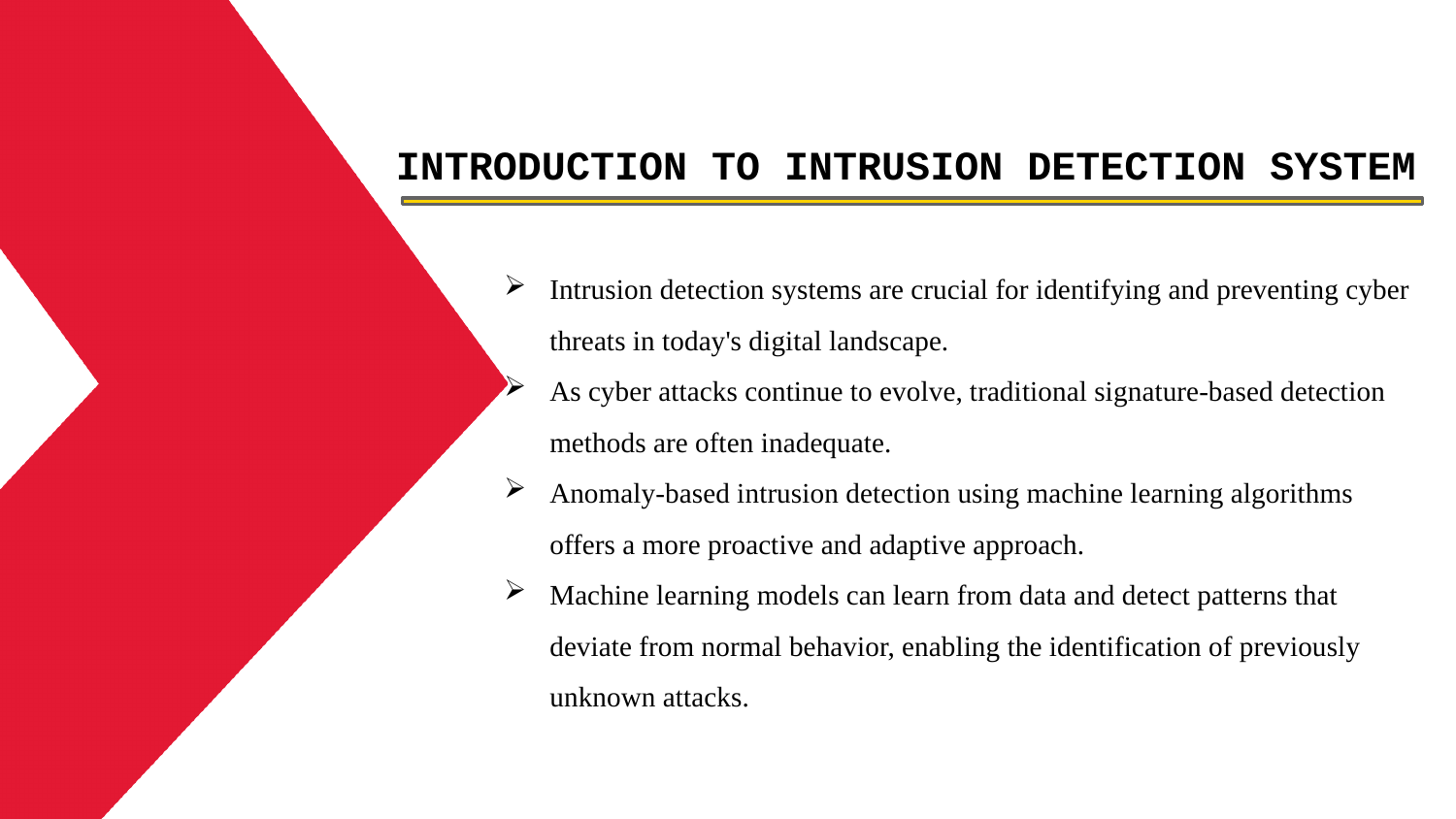

INTRODUCTION TO INTRUSION DETECTION SYSTEM

Intrusion detection systems are crucial for identifying and preventing cyber threats in today's digital landscape.
As cyber attacks continue to evolve, traditional signature-based detection methods are often inadequate.
Anomaly-based intrusion detection using machine learning algorithms offers a more proactive and adaptive approach.
Machine learning models can learn from data and detect patterns that deviate from normal behavior, enabling the identification of previously unknown attacks.